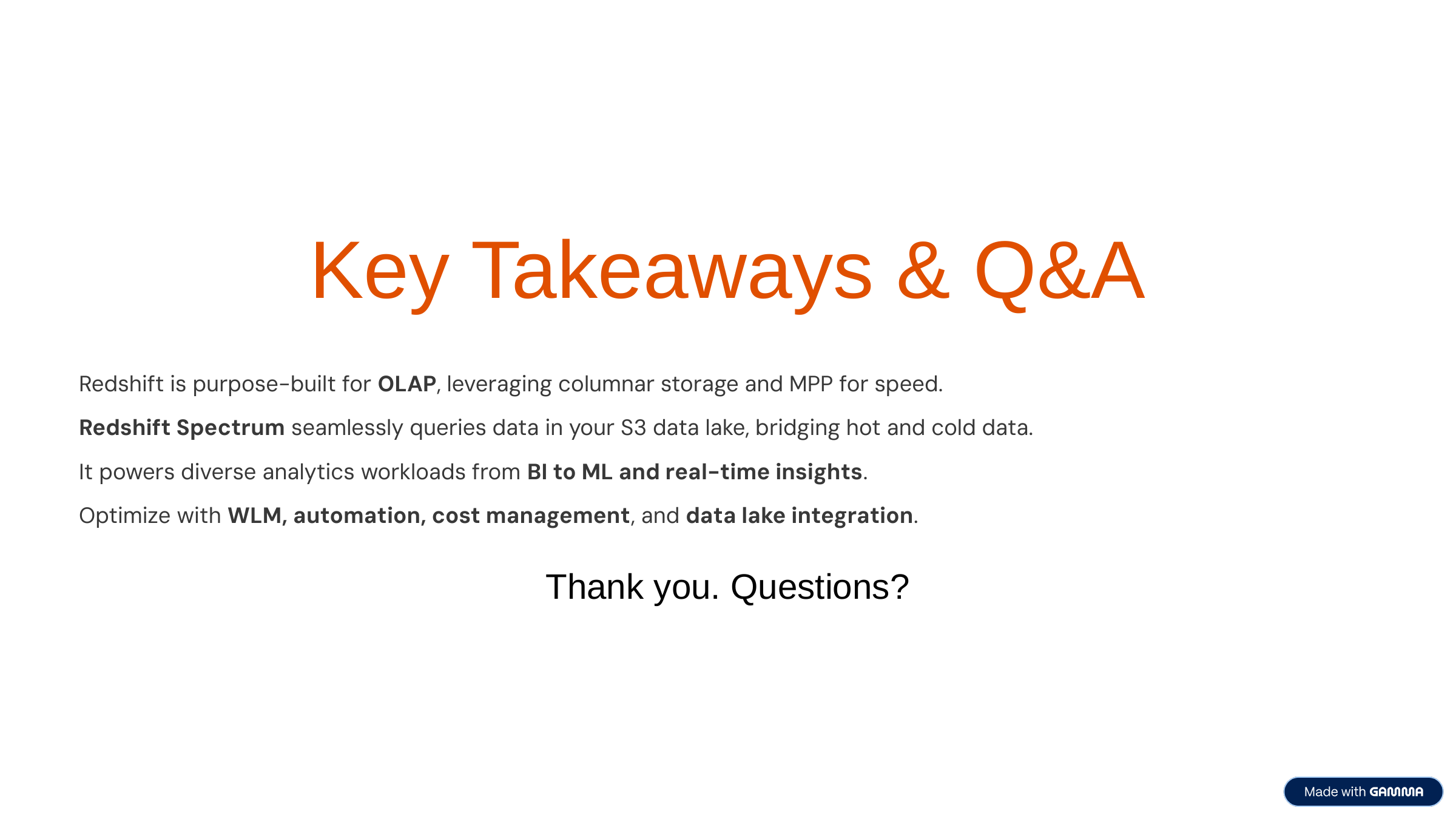

Key Takeaways & Q&A
Redshift is purpose-built for OLAP, leveraging columnar storage and MPP for speed.
Redshift Spectrum seamlessly queries data in your S3 data lake, bridging hot and cold data.
It powers diverse analytics workloads from BI to ML and real-time insights.
Optimize with WLM, automation, cost management, and data lake integration.
Thank you. Questions?